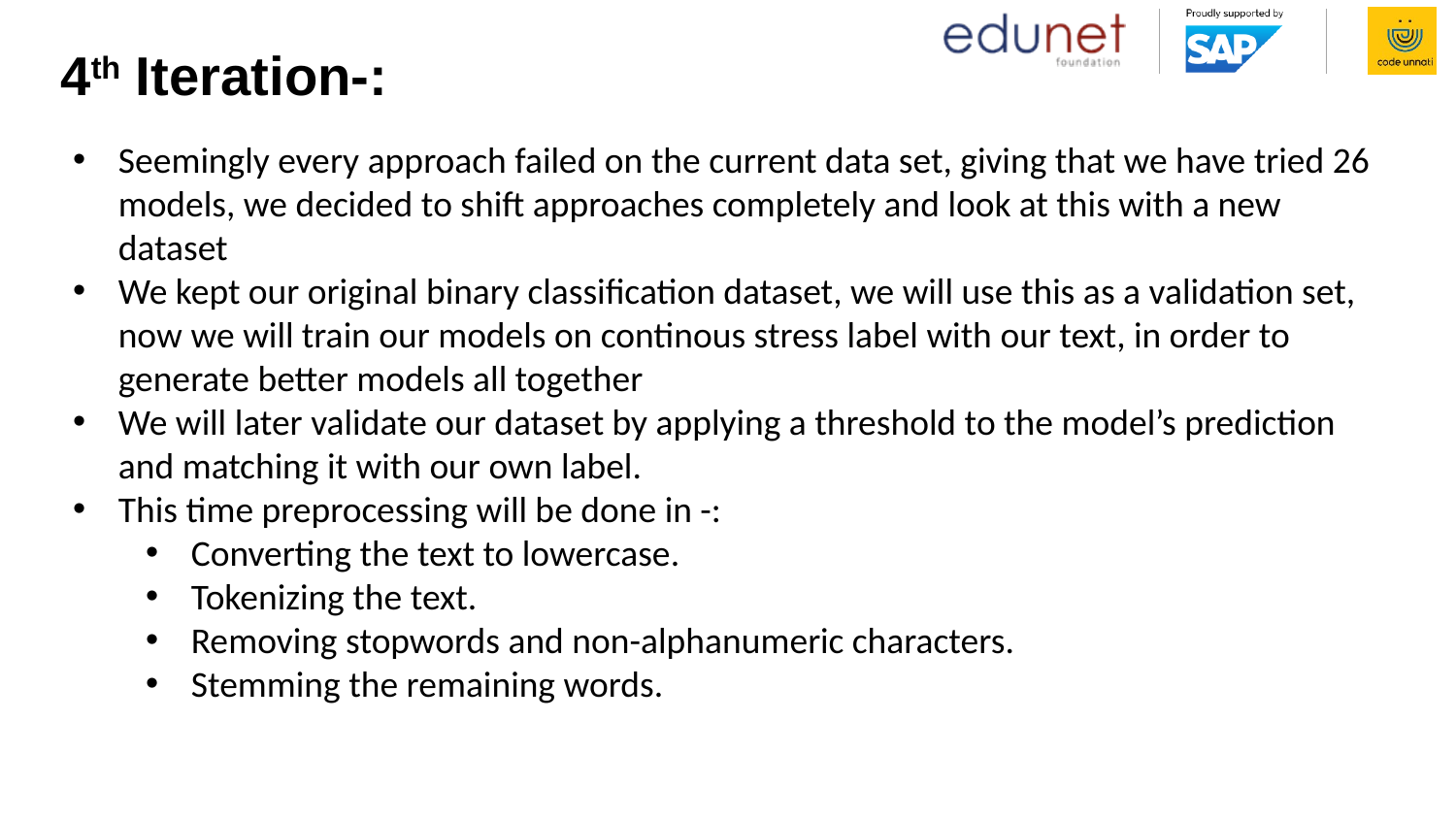

# 4th Iteration-:
Seemingly every approach failed on the current data set, giving that we have tried 26 models, we decided to shift approaches completely and look at this with a new dataset
We kept our original binary classification dataset, we will use this as a validation set, now we will train our models on continous stress label with our text, in order to generate better models all together
We will later validate our dataset by applying a threshold to the model’s prediction and matching it with our own label.
This time preprocessing will be done in -:
Converting the text to lowercase.
Tokenizing the text.
Removing stopwords and non-alphanumeric characters.
Stemming the remaining words.